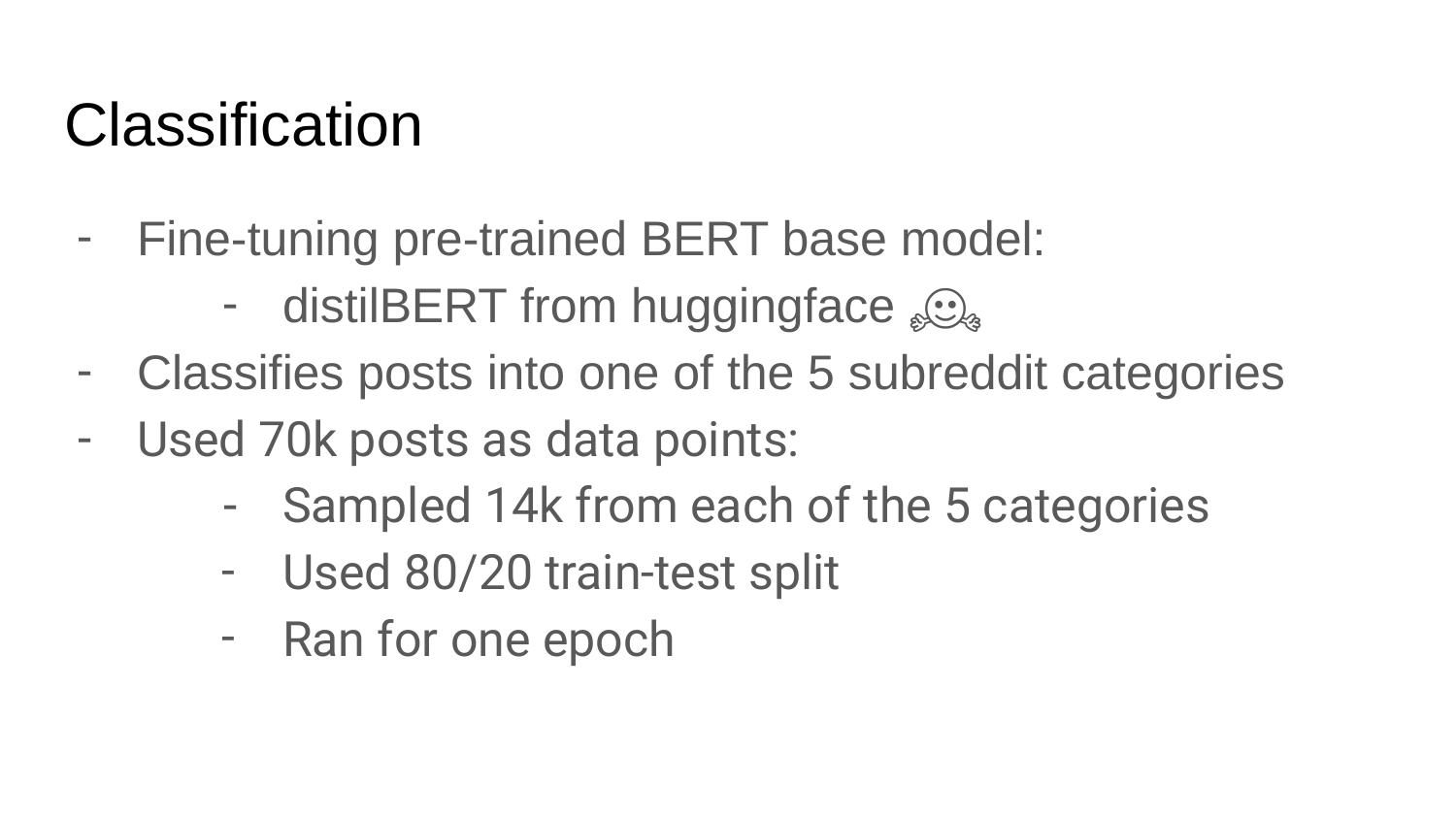

# Classification
Fine-tuning pre-trained BERT base model:
distilBERT from huggingface 🤗
Classifies posts into one of the 5 subreddit categories
Used 70k posts as data points:
Sampled 14k from each of the 5 categories
Used 80/20 train-test split
Ran for one epoch